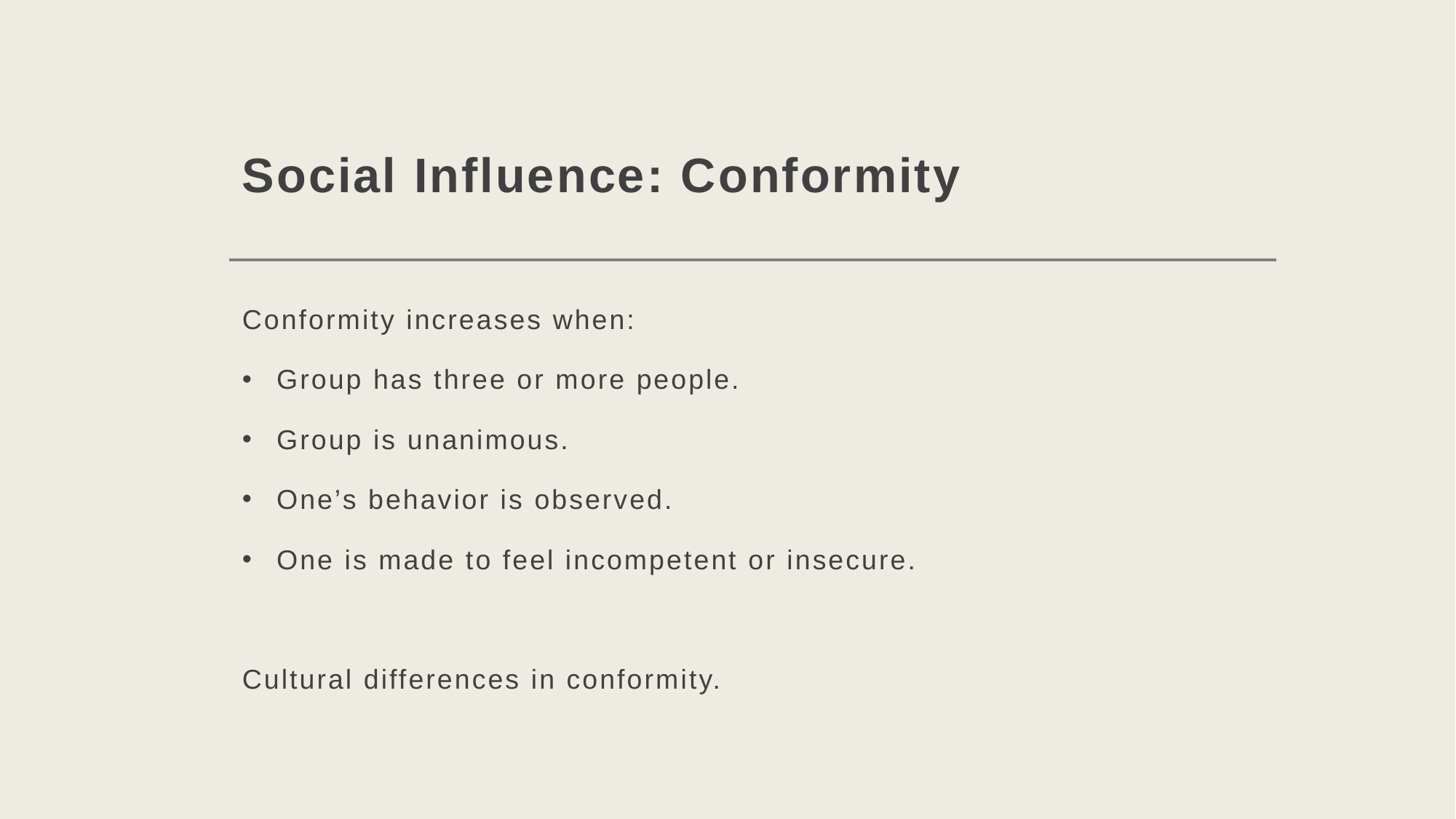

# Social Influence: Conformity
Conformity increases when:
Group has three or more people.
Group is unanimous.
One’s behavior is observed.
One is made to feel incompetent or insecure.

Cultural differences in conformity.